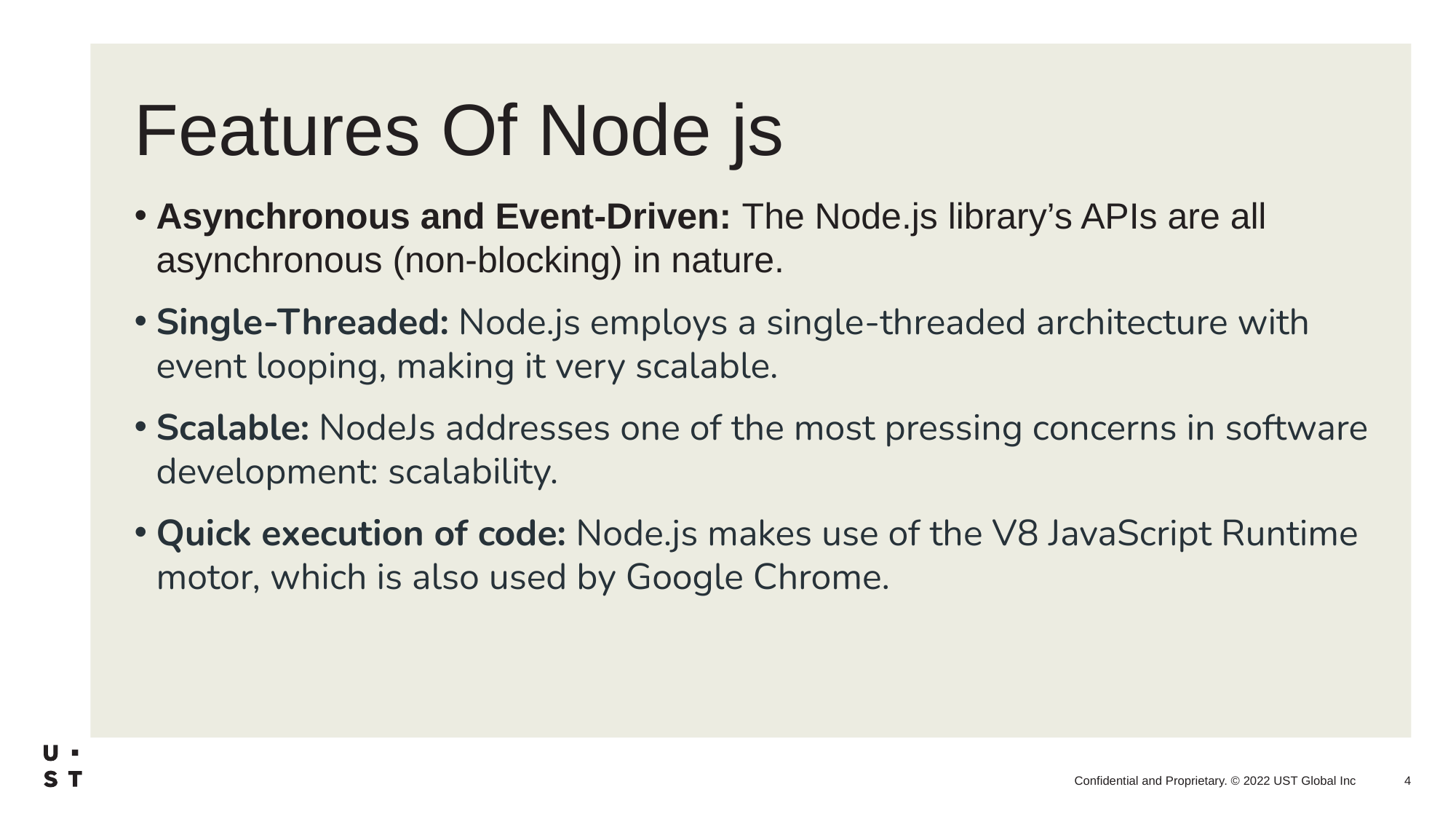

# Features Of Node js
Asynchronous and Event-Driven: The Node.js library’s APIs are all asynchronous (non-blocking) in nature.
Single-Threaded: Node.js employs a single-threaded architecture with event looping, making it very scalable.
Scalable: NodeJs addresses one of the most pressing concerns in software development: scalability.
Quick execution of code: Node.js makes use of the V8 JavaScript Runtime motor, which is also used by Google Chrome.